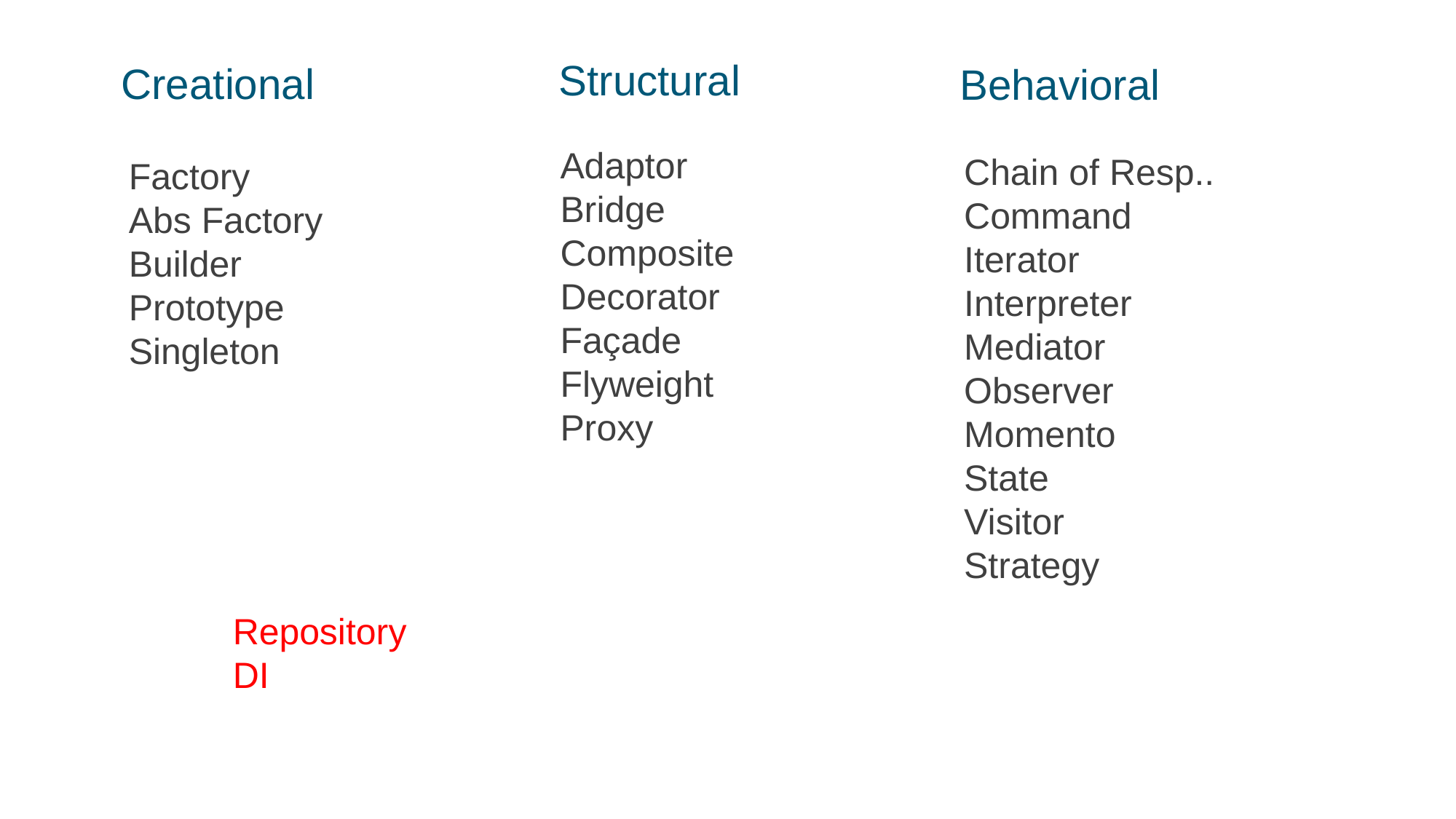

Structural
Creational
Behavioral
Adaptor
Bridge
Composite
Decorator
Façade
Flyweight
Proxy
Chain of Resp..
Command
Iterator
Interpreter
Mediator
Observer
Momento
State
Visitor
Strategy

Factory
Abs Factory
Builder
Prototype
Singleton
Repository
DI